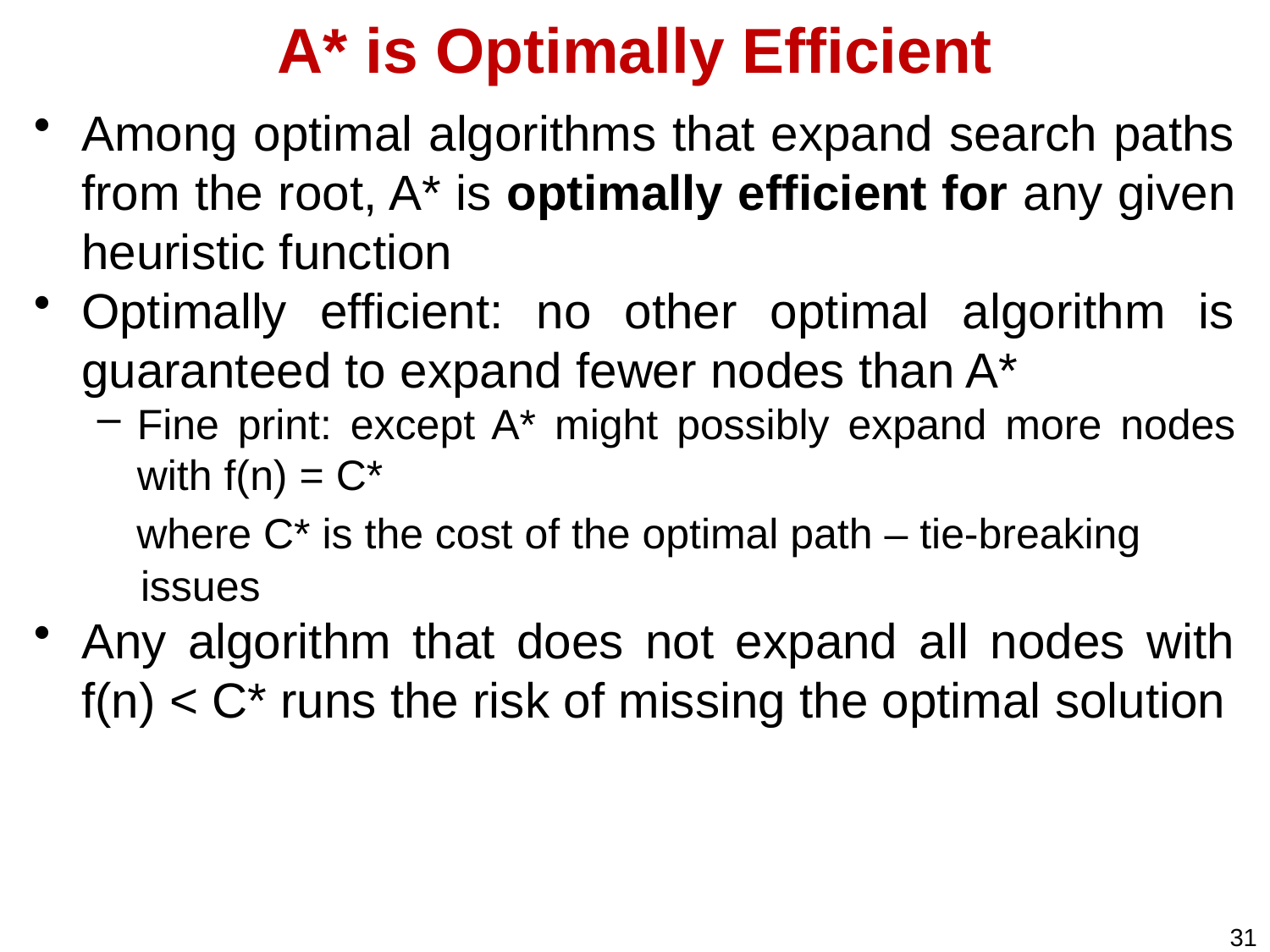

# A* is Optimally Efficient
Among optimal algorithms that expand search paths from the root, A* is optimally efficient for any given heuristic function
Optimally efficient: no other optimal algorithm is guaranteed to expand fewer nodes than A*
Fine print: except A* might possibly expand more nodes with f(n) = C*
	    where C* is the cost of the optimal path – tie-breaking
         issues
Any algorithm that does not expand all nodes with f(n) < C* runs the risk of missing the optimal solution

31